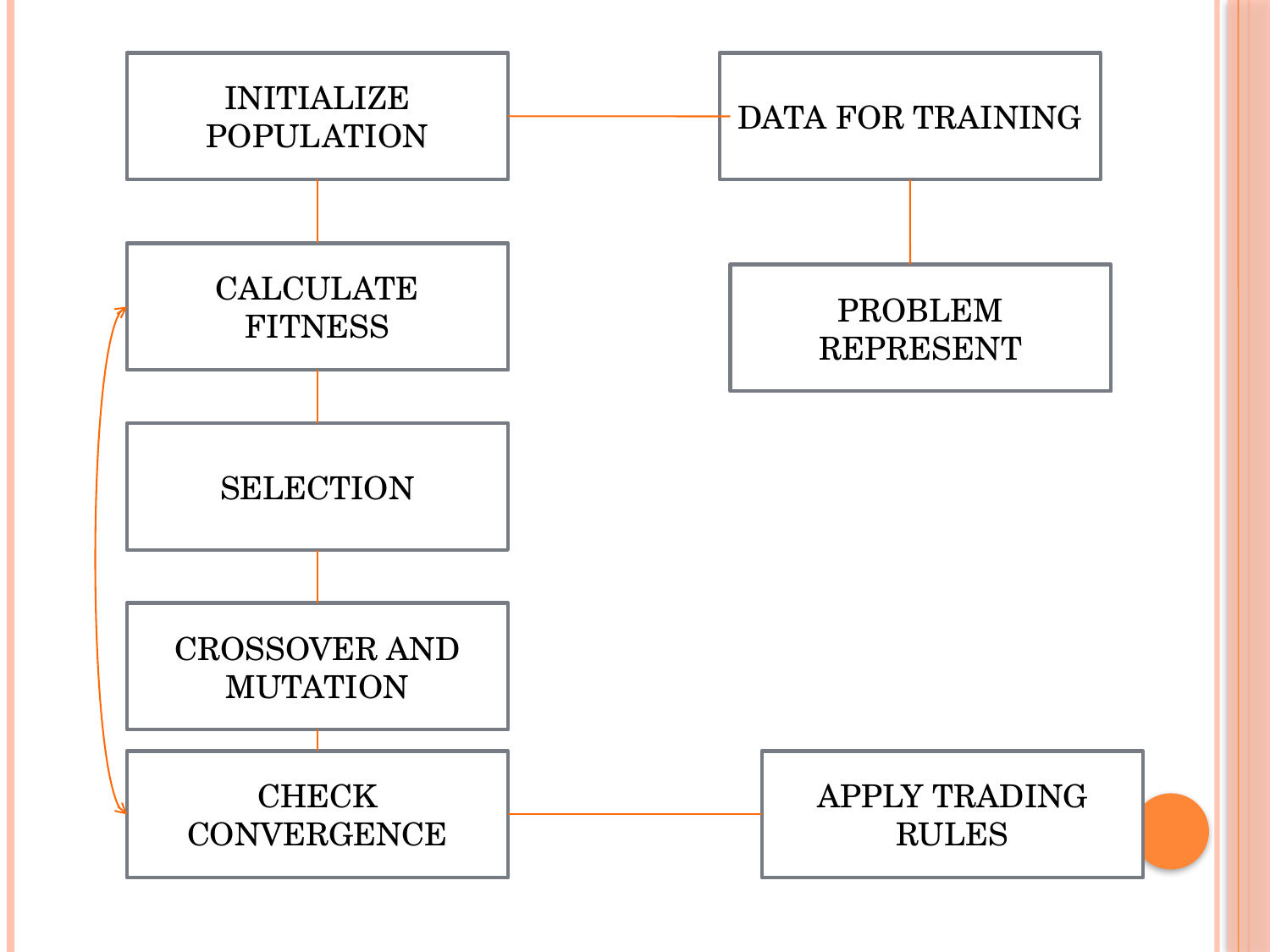

INITIALIZE POPULATION
DATA FOR TRAINING
CALCULATE FITNESS
PROBLEM REPRESENT
SELECTION
CROSSOVER AND MUTATION
CHECK CONVERGENCE
APPLY TRADING RULES